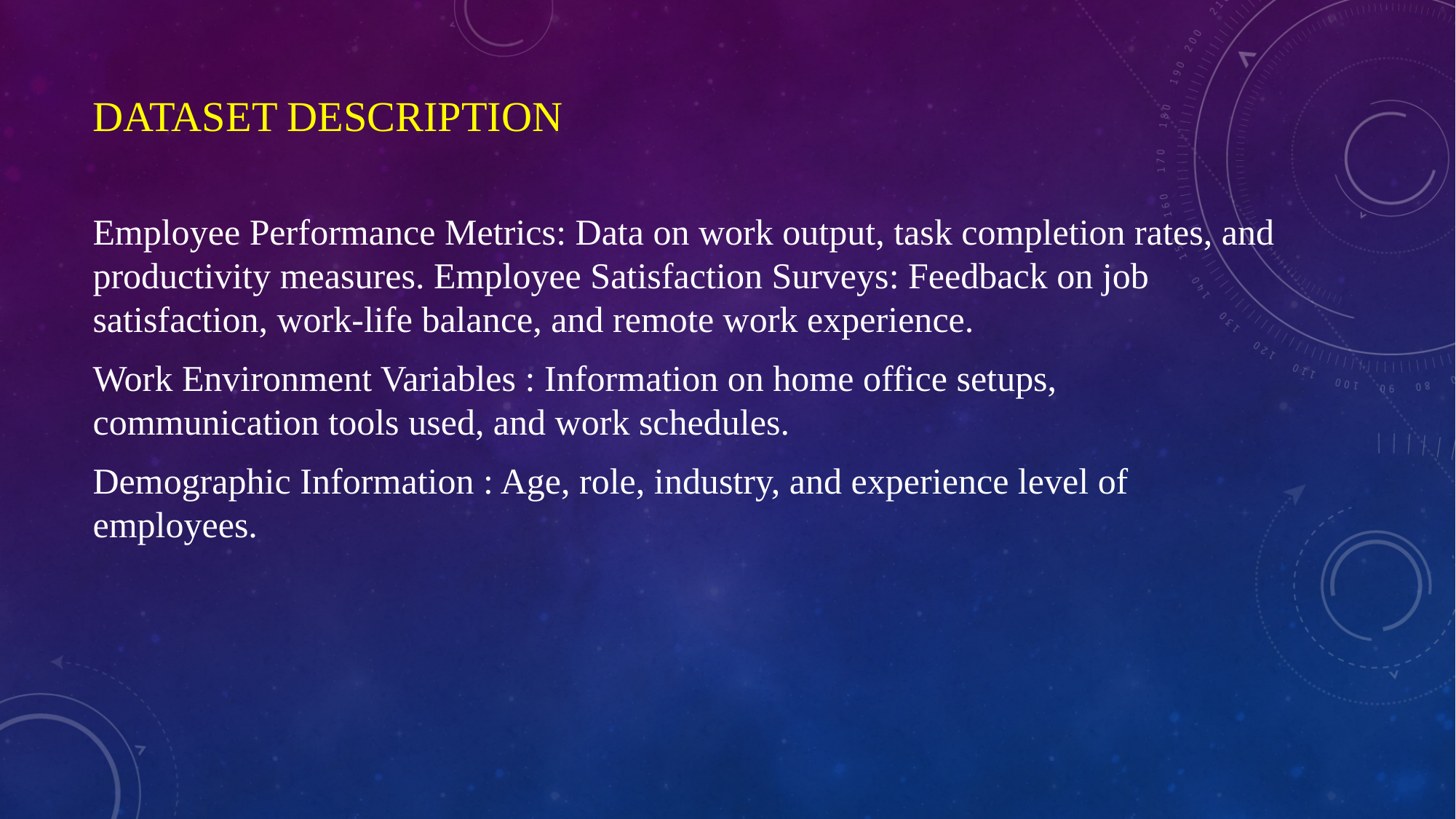

# Dataset Description
Employee Performance Metrics: Data on work output, task completion rates, and productivity measures. Employee Satisfaction Surveys: Feedback on job satisfaction, work-life balance, and remote work experience.
Work Environment Variables : Information on home office setups, communication tools used, and work schedules.
Demographic Information : Age, role, industry, and experience level of employees.